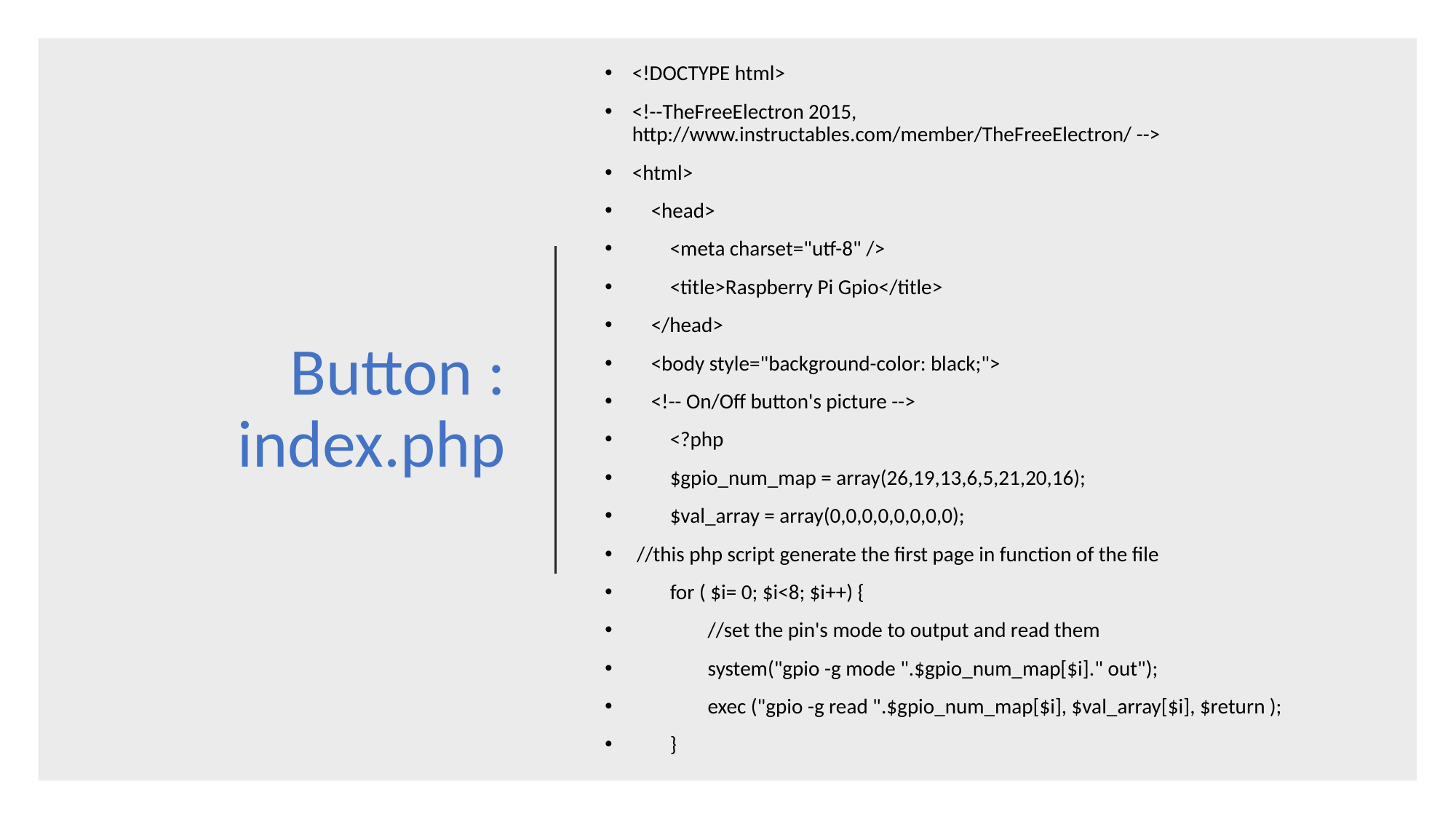

<!DOCTYPE html>
<!--TheFreeElectron 2015, http://www.instructables.com/member/TheFreeElectron/ -->
<html>
    <head>
        <meta charset="utf-8" />
        <title>Raspberry Pi Gpio</title>
    </head>
    <body style="background-color: black;">
    <!-- On/Off button's picture -->
        <?php
        $gpio_num_map = array(26,19,13,6,5,21,20,16);
        $val_array = array(0,0,0,0,0,0,0,0);
 //this php script generate the first page in function of the file
        for ( $i= 0; $i<8; $i++) {
                //set the pin's mode to output and read them
                system("gpio -g mode ".$gpio_num_map[$i]." out");
                exec ("gpio -g read ".$gpio_num_map[$i], $val_array[$i], $return );
        }

# Button : index.php